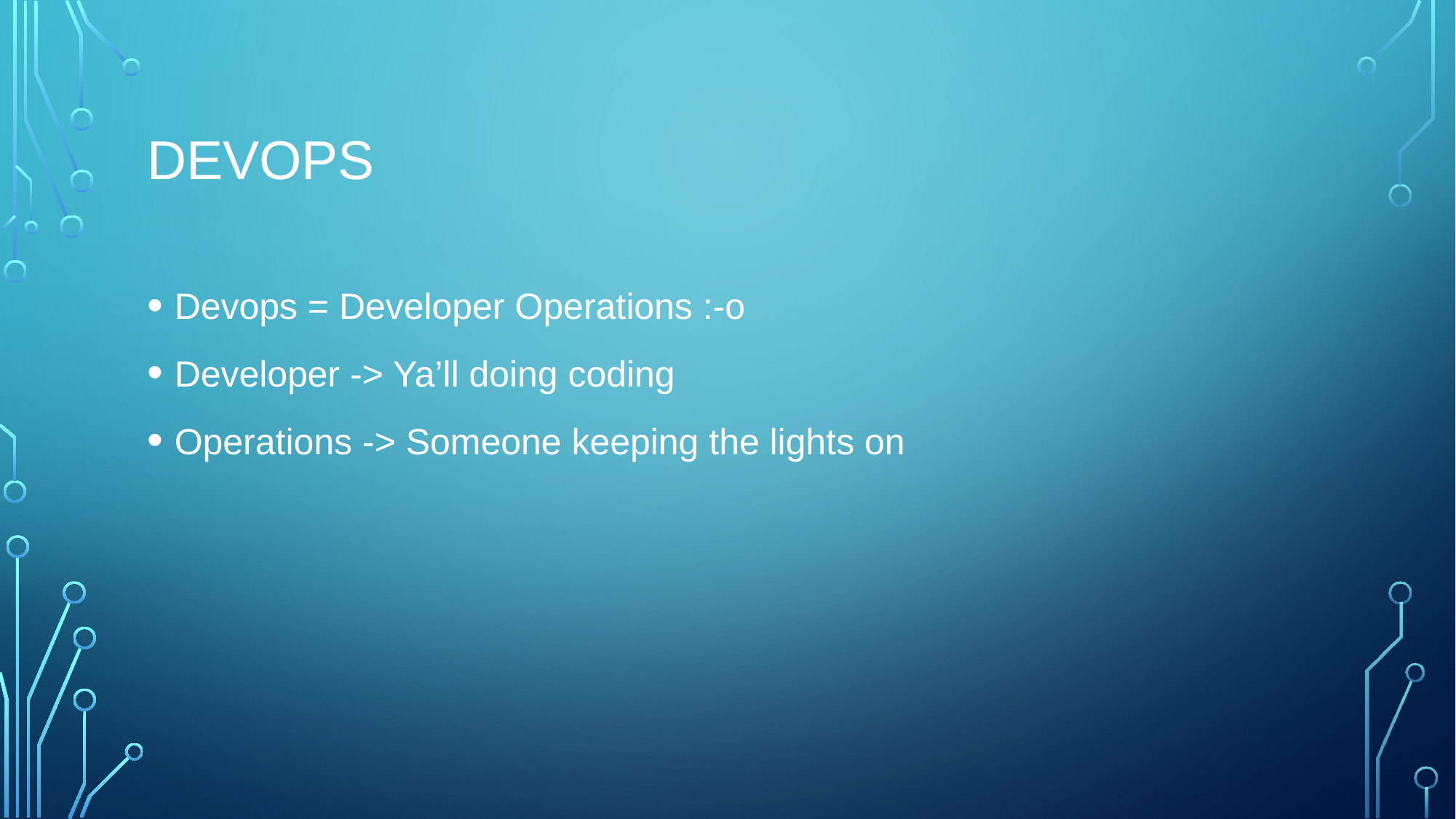

# Devops
Devops = Developer Operations :-o
Developer -> Ya’ll doing coding
Operations -> Someone keeping the lights on